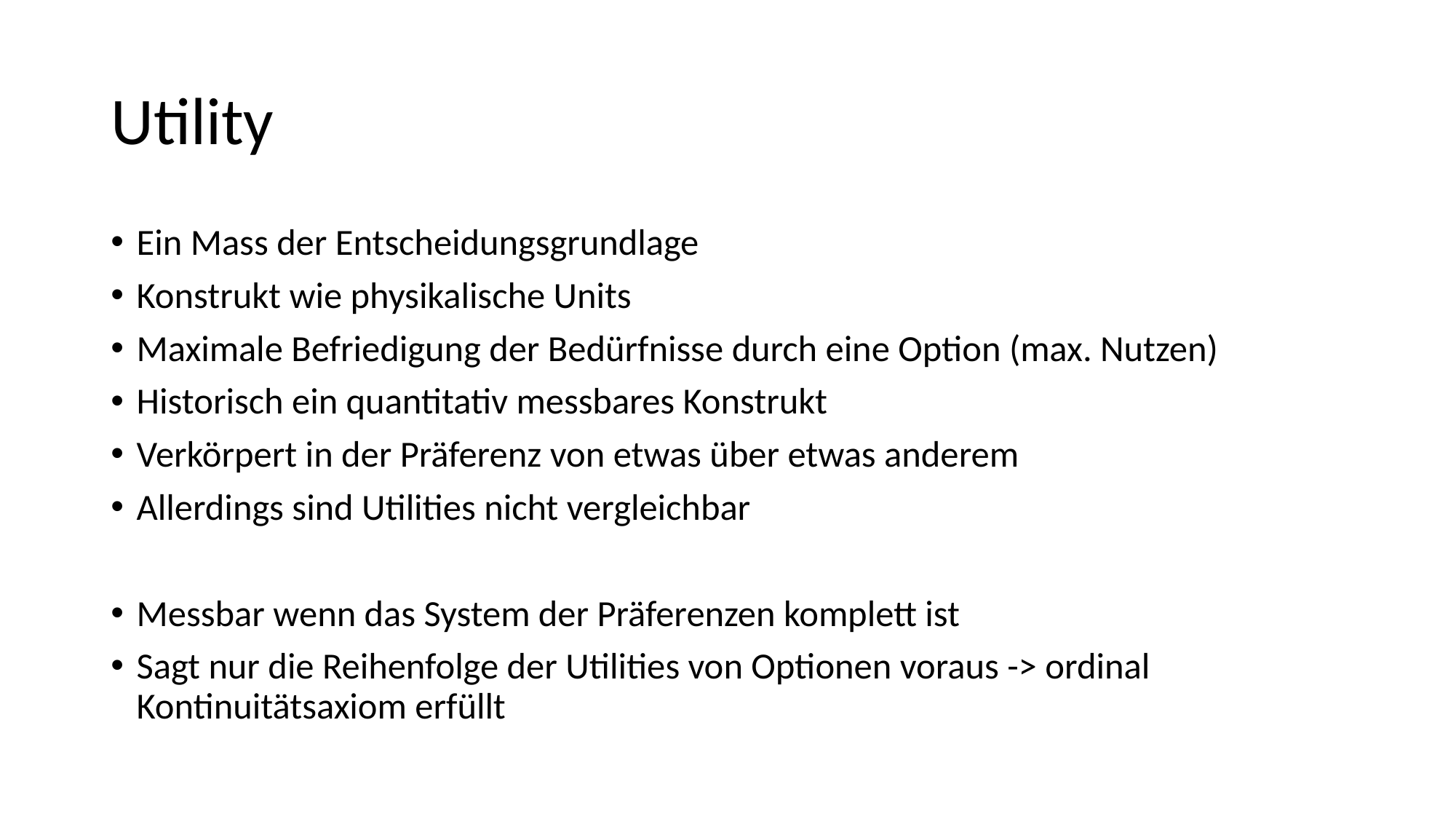

# Utility
Ein Mass der Entscheidungsgrundlage
Konstrukt wie physikalische Units
Maximale Befriedigung der Bedürfnisse durch eine Option (max. Nutzen)
Historisch ein quantitativ messbares Konstrukt
Verkörpert in der Präferenz von etwas über etwas anderem
Allerdings sind Utilities nicht vergleichbar

Messbar wenn das System der Präferenzen komplett ist
Sagt nur die Reihenfolge der Utilities von Optionen voraus -> ordinal Kontinuitätsaxiom erfüllt